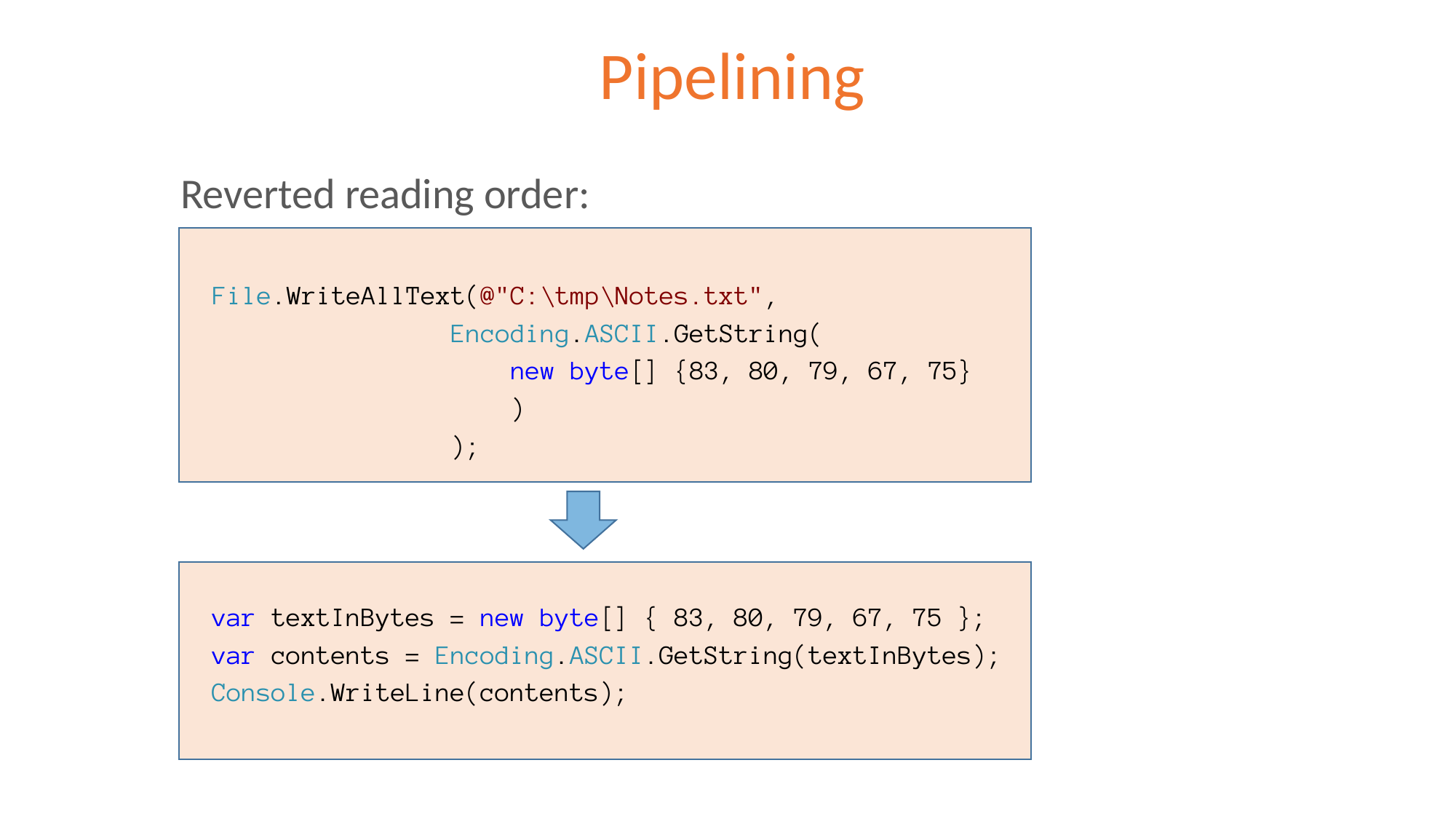

# Pipelining
Reverted reading order:

File.WriteAllText(@"C:\tmp\Notes.txt",
                Encoding.ASCII.GetString(
                    new byte[] {83, 80, 79, 67, 75}
                    )
                );

var textInBytes = new byte[] { 83, 80, 79, 67, 75 };
var contents = Encoding.ASCII.GetString(textInBytes);
Console.WriteLine(contents);